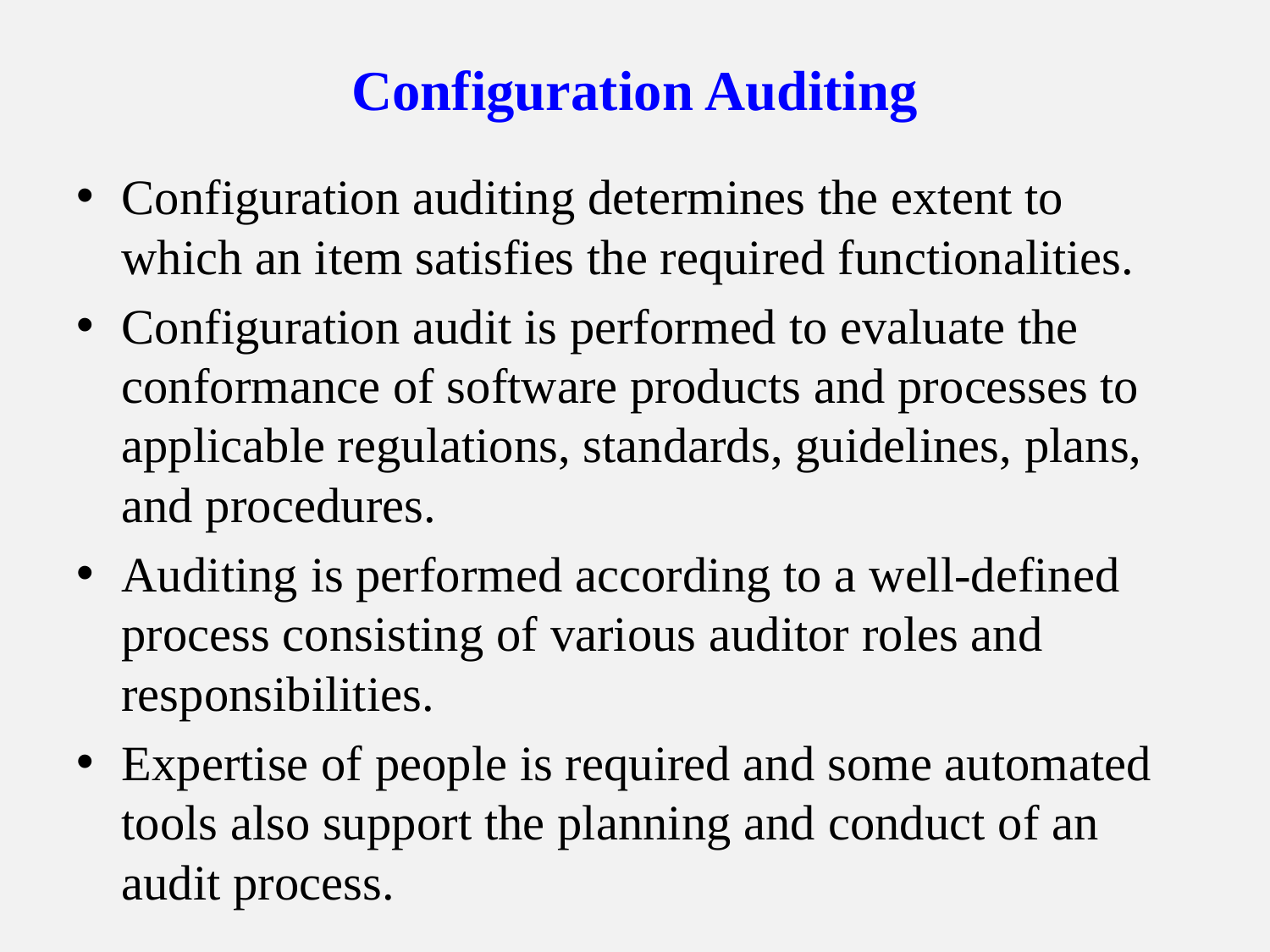

# Configuration Auditing
Configuration auditing determines the extent to which an item satisfies the required functionalities.
Configuration audit is performed to evaluate the conformance of software products and processes to applicable regulations, standards, guidelines, plans, and procedures.
Auditing is performed according to a well-defined process consisting of various auditor roles and responsibilities.
Expertise of people is required and some automated tools also support the planning and conduct of an audit process.